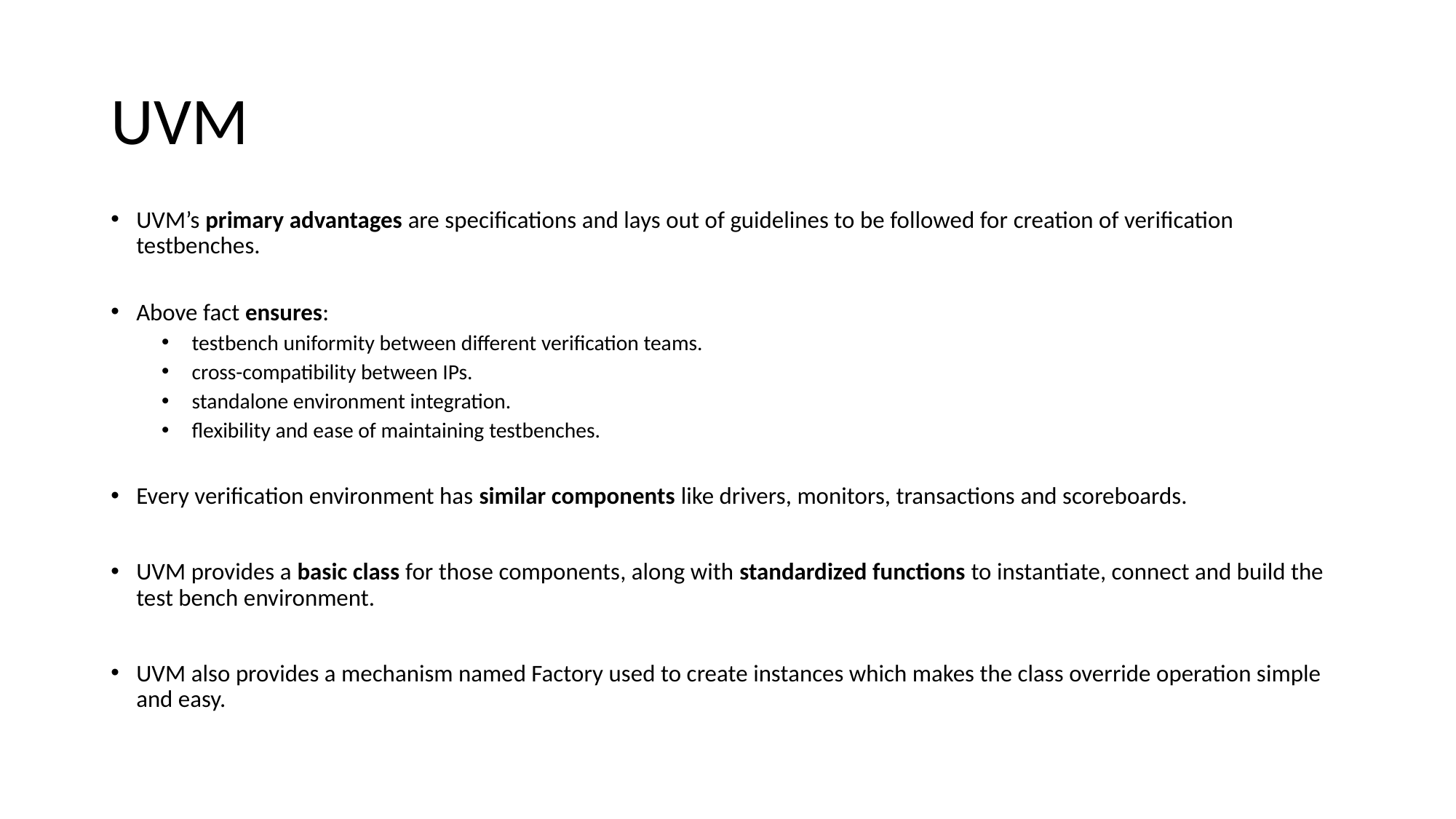

# UVM
UVM’s primary advantages are specifications and lays out of guidelines to be followed for creation of verification testbenches.
Above fact ensures:
 testbench uniformity between different verification teams.
 cross-compatibility between IPs.
 standalone environment integration.
 flexibility and ease of maintaining testbenches.

Every verification environment has similar components like drivers, monitors, transactions and scoreboards.

UVM provides a basic class for those components, along with standardized functions to instantiate, connect and build the test bench environment.

UVM also provides a mechanism named Factory used to create instances which makes the class override operation simple and easy.